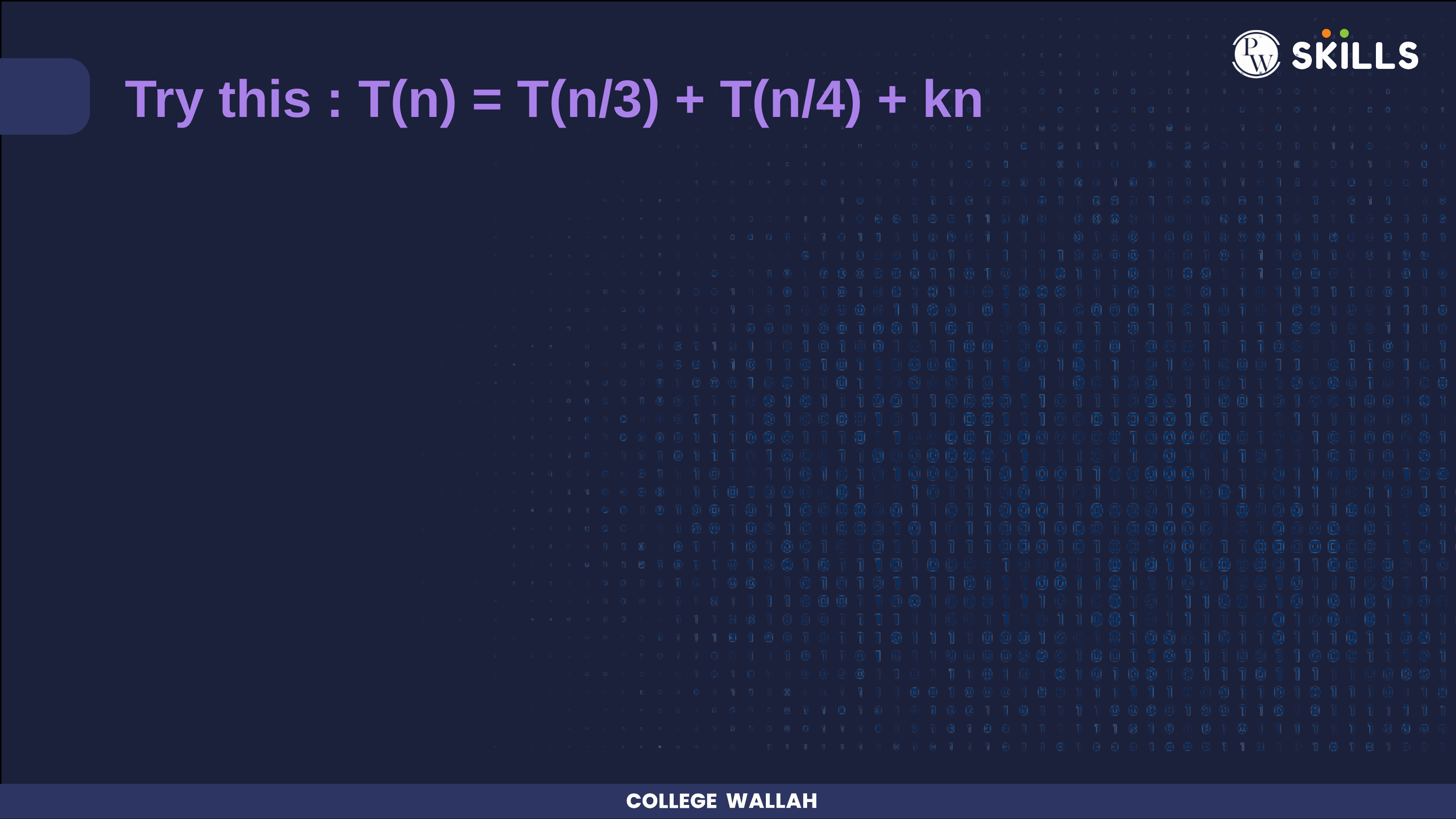

Try this : T(n) = T(n/3) + T(n/4) + kn